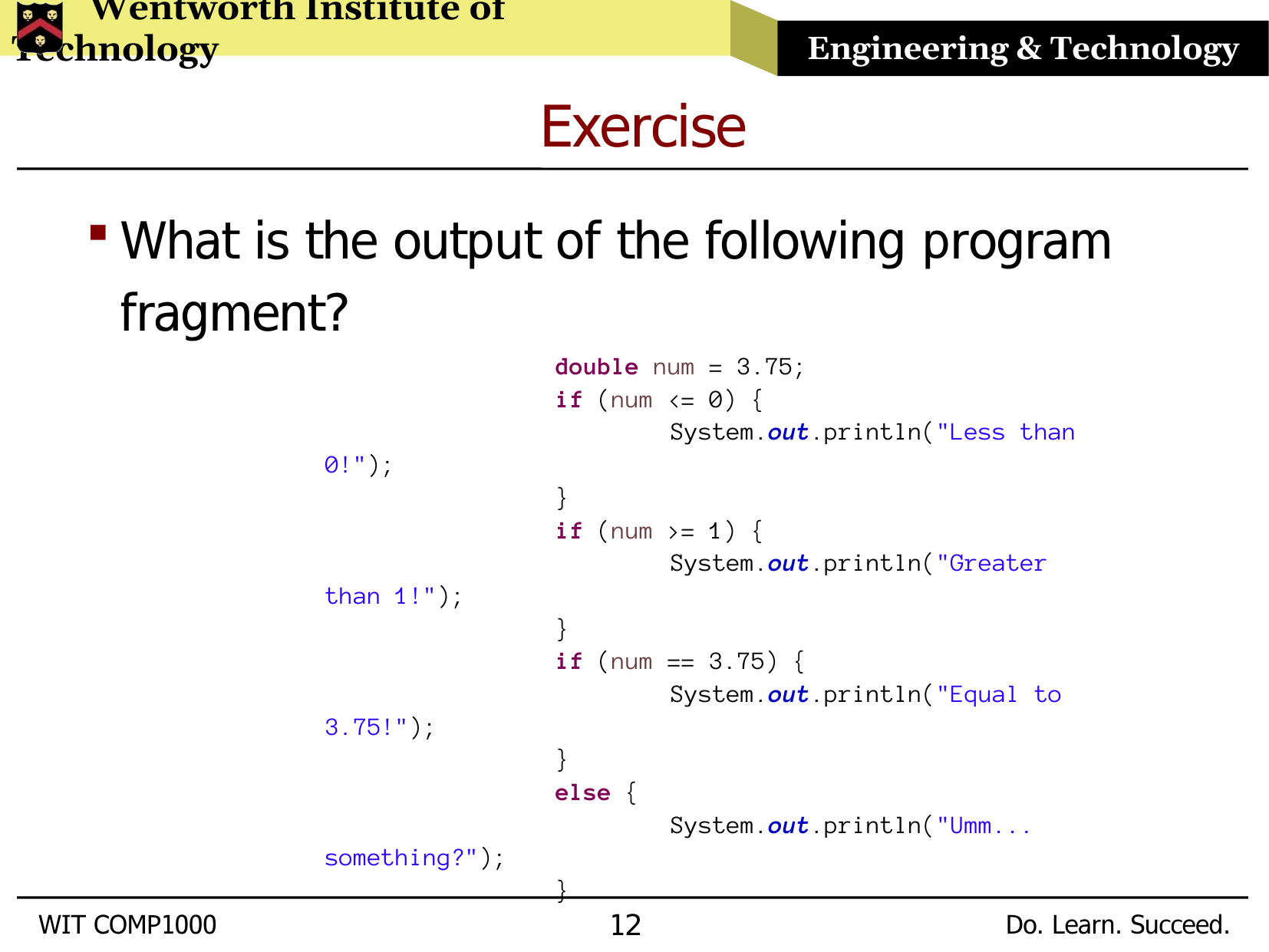

# Exercise
What is the output of the following program fragment?
		double num = 3.75;
		if (num <= 0) {
			System.out.println("Less than 0!");
		}
		if (num >= 1) {
			System.out.println("Greater than 1!");
		}
		if (num == 3.75) {
			System.out.println("Equal to 3.75!");
		}
		else {
			System.out.println("Umm... something?");
		}